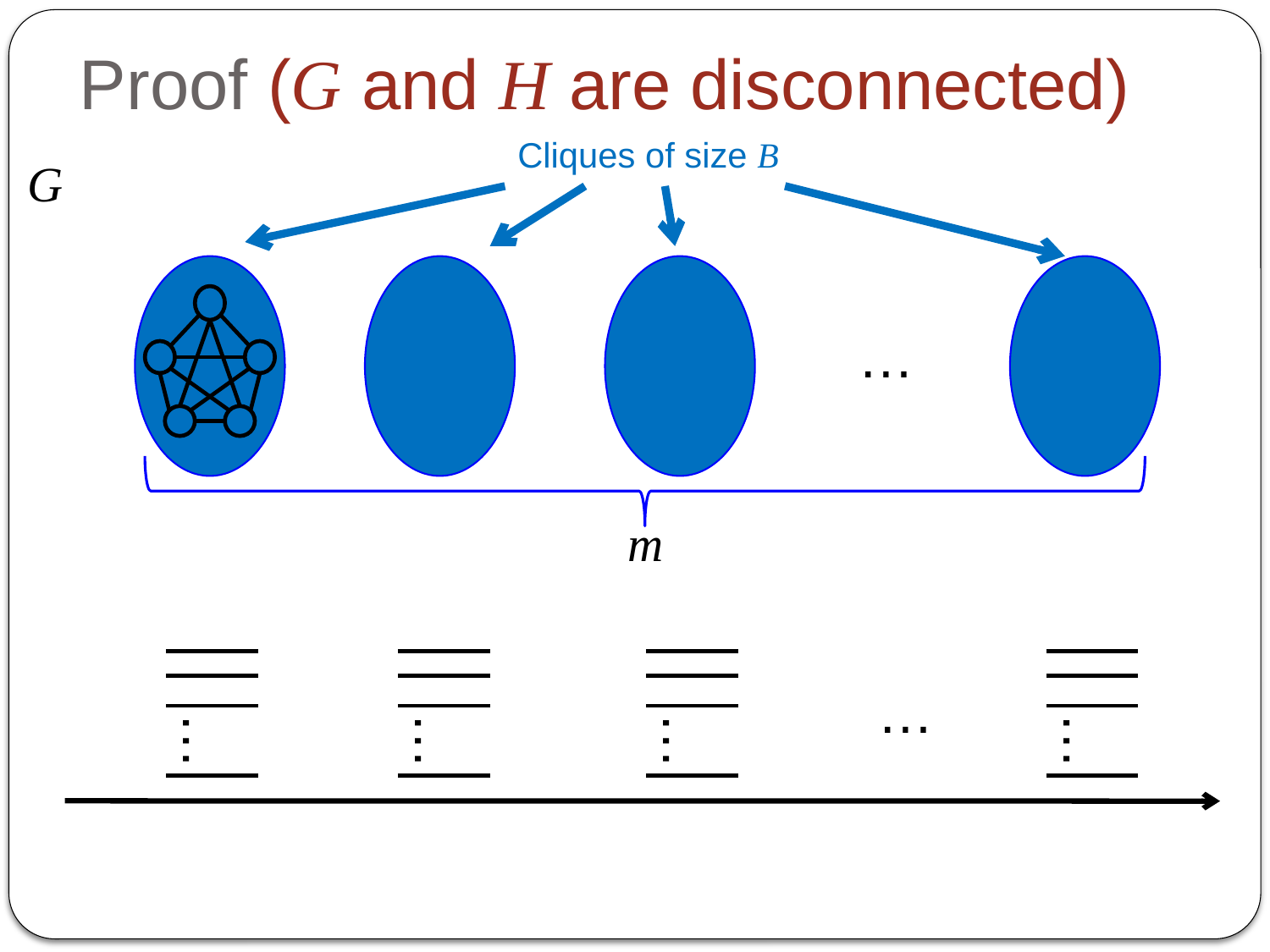

# Proof (G and H are disconnected)

Cliques of size B
G

…
m

…
…
…
…
…